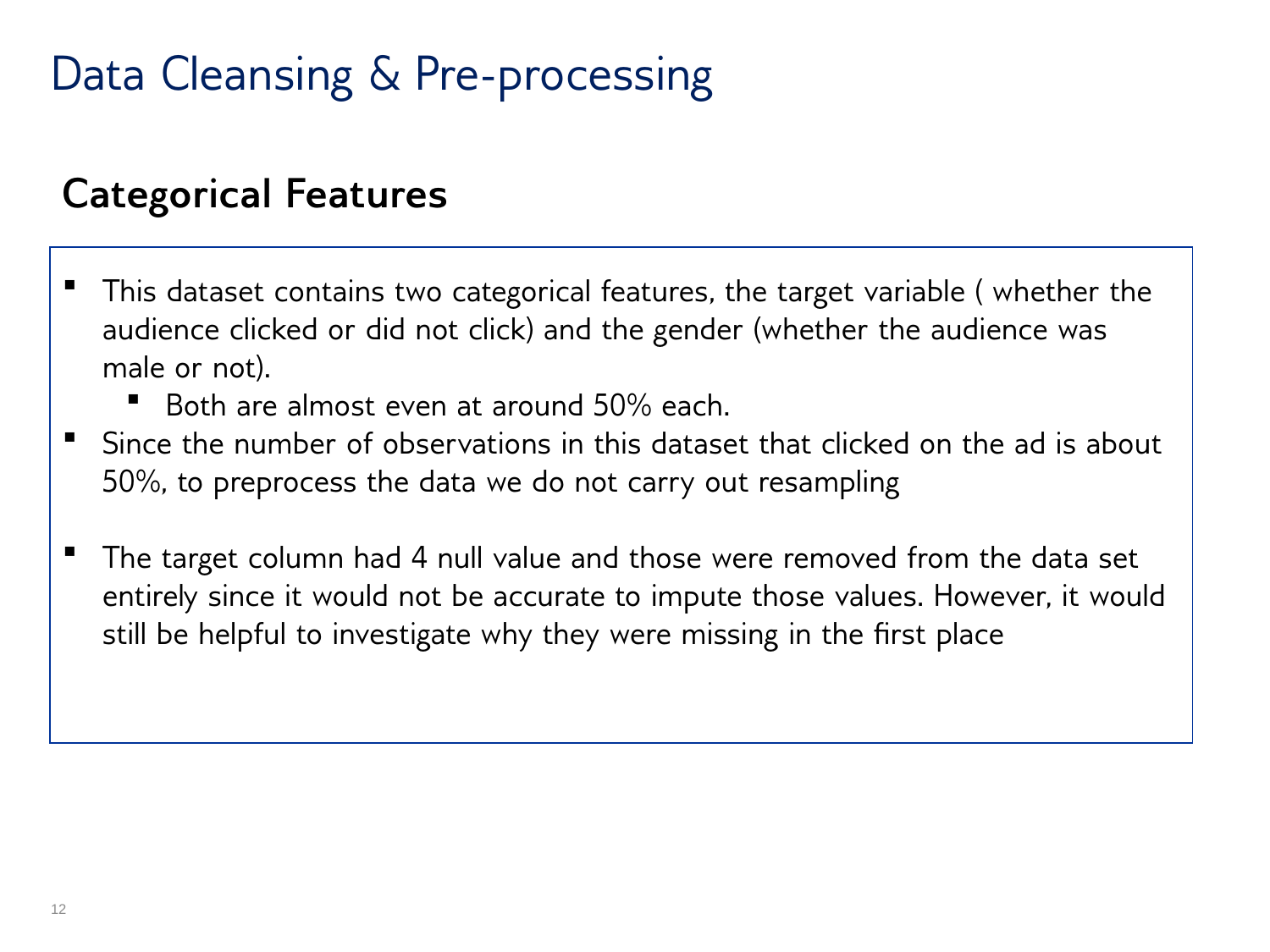

# Data Cleansing & Pre-processing
Categorical Features
This dataset contains two categorical features, the target variable ( whether the audience clicked or did not click) and the gender (whether the audience was male or not).
Both are almost even at around 50% each.
Since the number of observations in this dataset that clicked on the ad is about 50%, to preprocess the data we do not carry out resampling

The target column had 4 null value and those were removed from the data set entirely since it would not be accurate to impute those values. However, it would still be helpful to investigate why they were missing in the first place